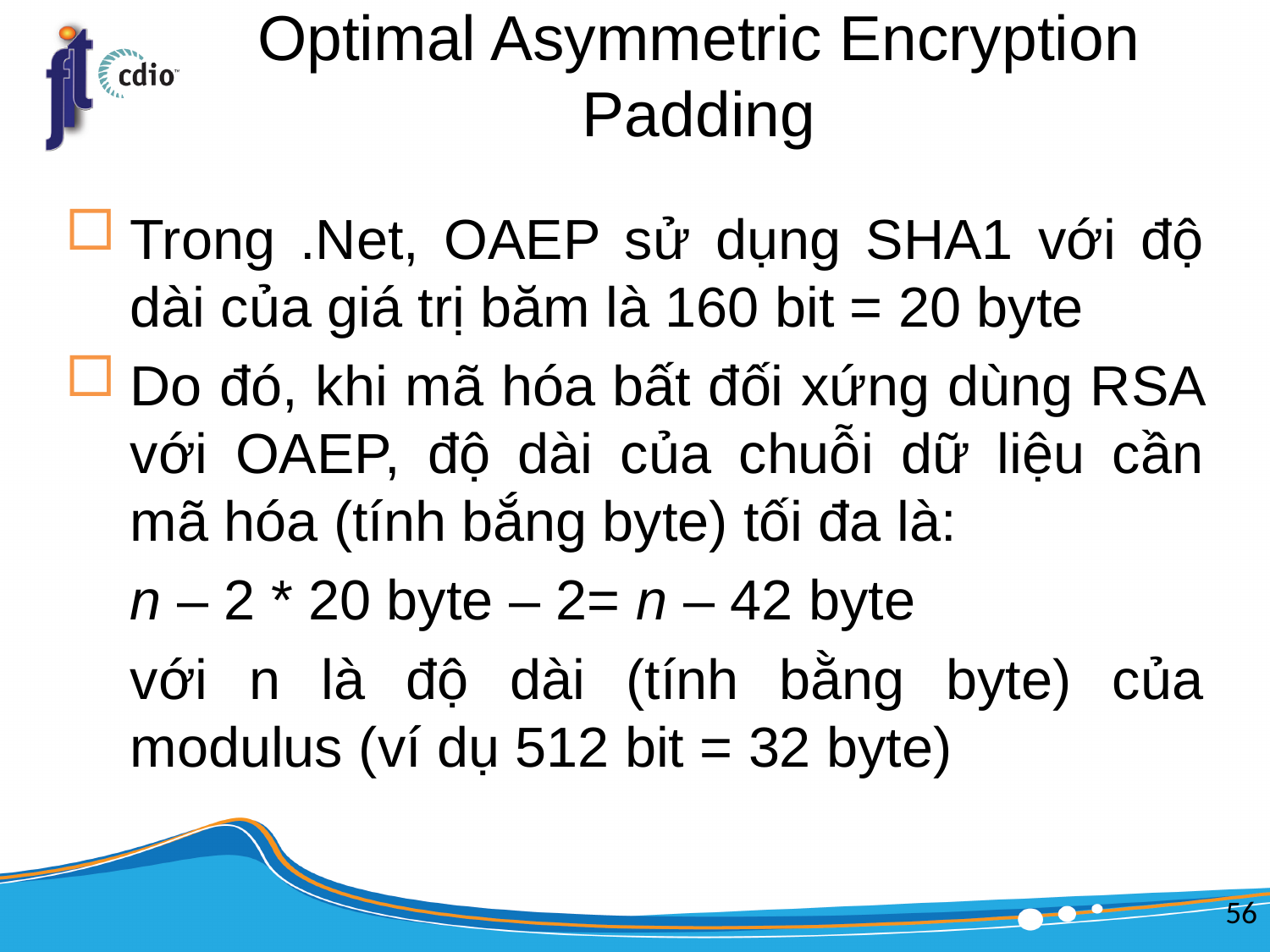

# Optimal Asymmetric Encryption Padding
Trong .Net, OAEP sử dụng SHA1 với độ dài của giá trị băm là 160 bit = 20 byte
Do đó, khi mã hóa bất đối xứng dùng RSA với OAEP, độ dài của chuỗi dữ liệu cần mã hóa (tính bắng byte) tối đa là:
	n – 2 * 20 byte – 2= n – 42 byte
	với n là độ dài (tính bằng byte) của modulus (ví dụ 512 bit = 32 byte)
56